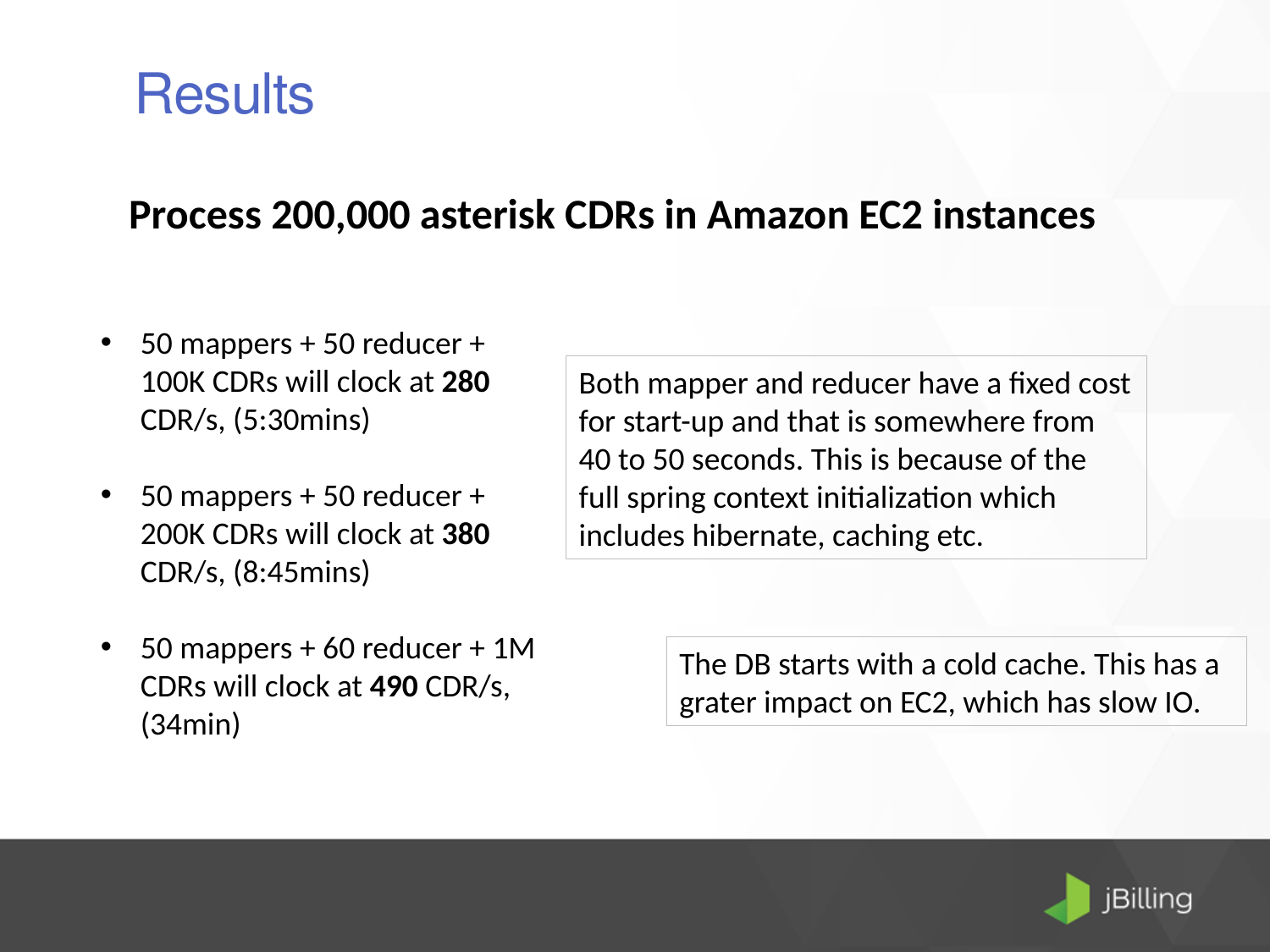

Results
Process 200,000 asterisk CDRs in Amazon EC2 instances
50 mappers + 50 reducer + 100K CDRs will clock at 280 CDR/s, (5:30mins)

50 mappers + 50 reducer + 200K CDRs will clock at 380 CDR/s, (8:45mins)

50 mappers + 60 reducer + 1M CDRs will clock at 490 CDR/s, (34min)
Both mapper and reducer have a fixed cost for start-up and that is somewhere from 40 to 50 seconds. This is because of the full spring context initialization which includes hibernate, caching etc.
The DB starts with a cold cache. This has a grater impact on EC2, which has slow IO.